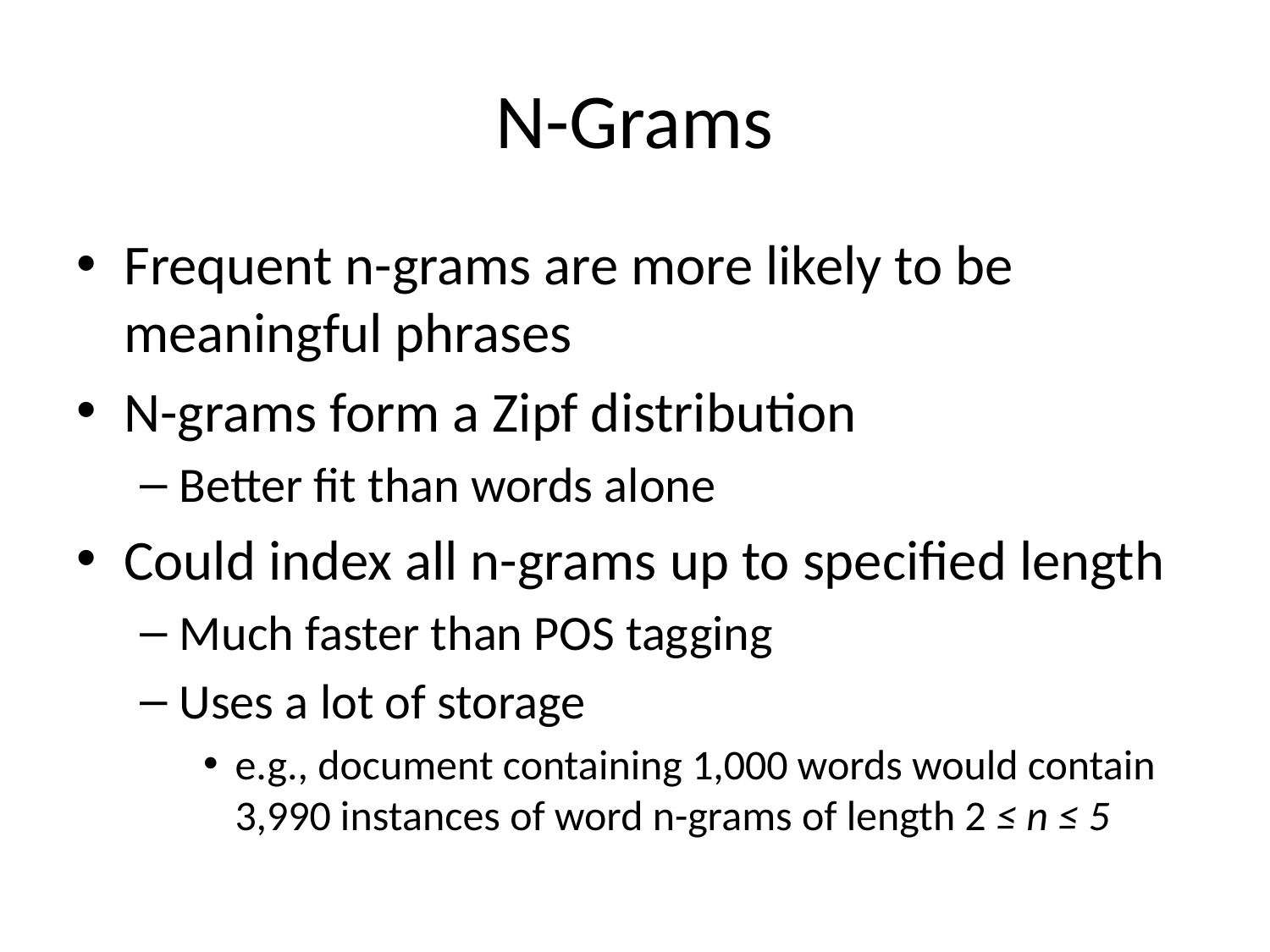

# N-Grams
Frequent n-grams are more likely to be meaningful phrases
N-grams form a Zipf distribution
Better fit than words alone
Could index all n-grams up to specified length
Much faster than POS tagging
Uses a lot of storage
e.g., document containing 1,000 words would contain 3,990 instances of word n-grams of length 2 ≤ n ≤ 5